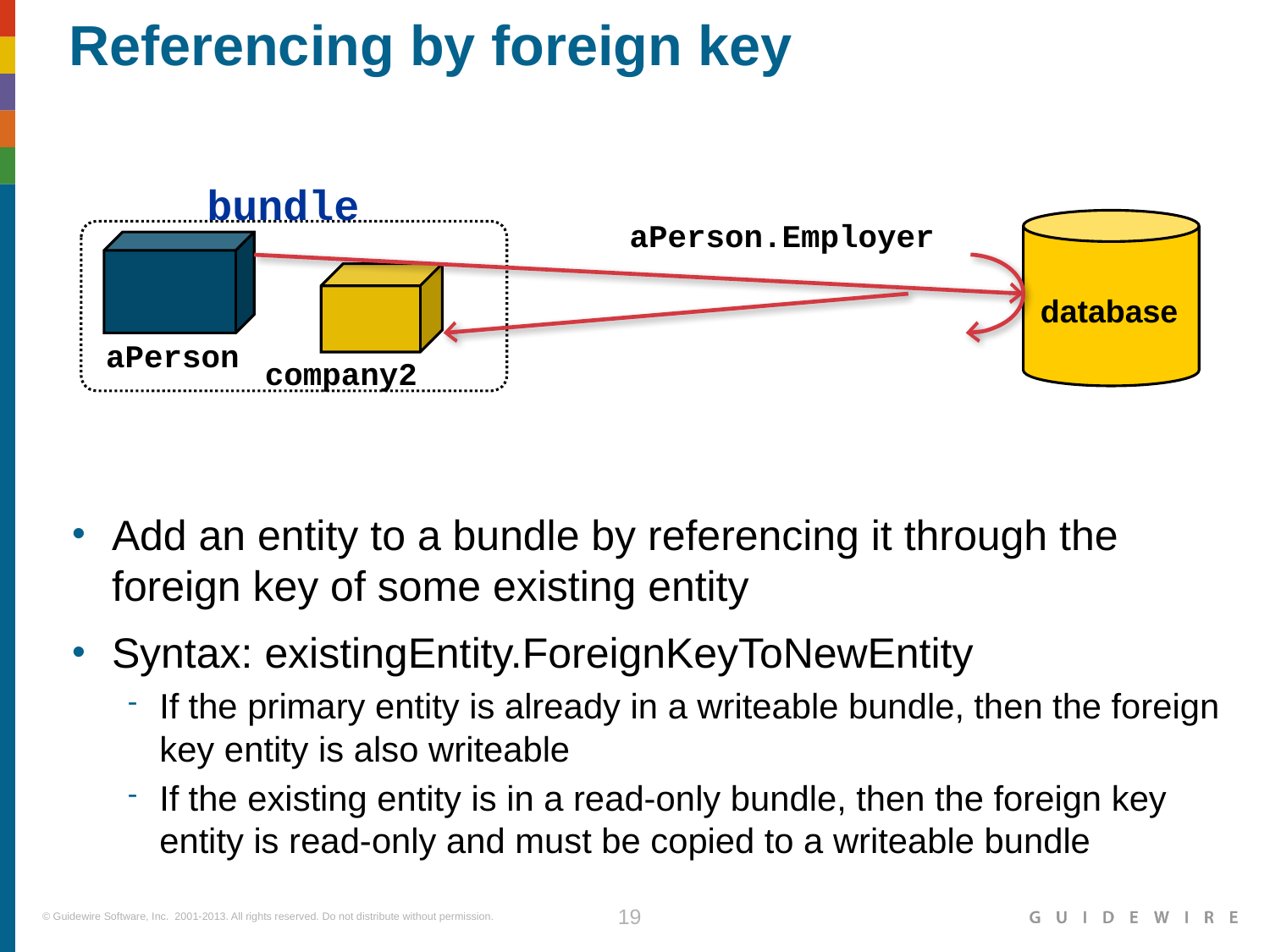

# Referencing by foreign key
bundle

aPerson.Employer

database
aPerson
company2
Add an entity to a bundle by referencing it through the foreign key of some existing entity
Syntax: existingEntity.ForeignKeyToNewEntity
If the primary entity is already in a writeable bundle, then the foreign key entity is also writeable
If the existing entity is in a read-only bundle, then the foreign key entity is read-only and must be copied to a writeable bundle